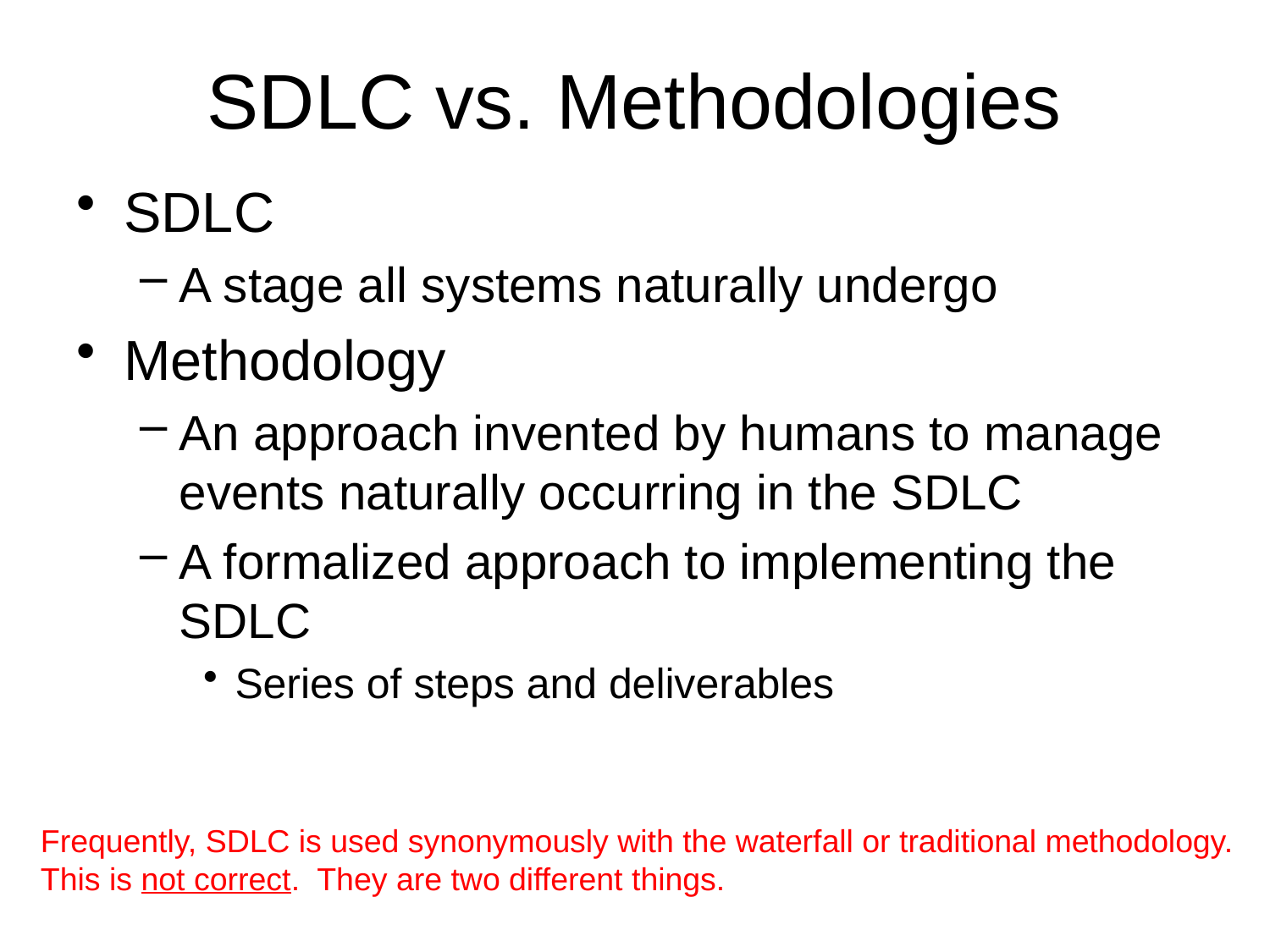

# SDLC vs. Methodologies
SDLC
A stage all systems naturally undergo
Methodology
An approach invented by humans to manage events naturally occurring in the SDLC
A formalized approach to implementing the SDLC
Series of steps and deliverables
Frequently, SDLC is used synonymously with the waterfall or traditional methodology.
This is not correct.  They are two different things.